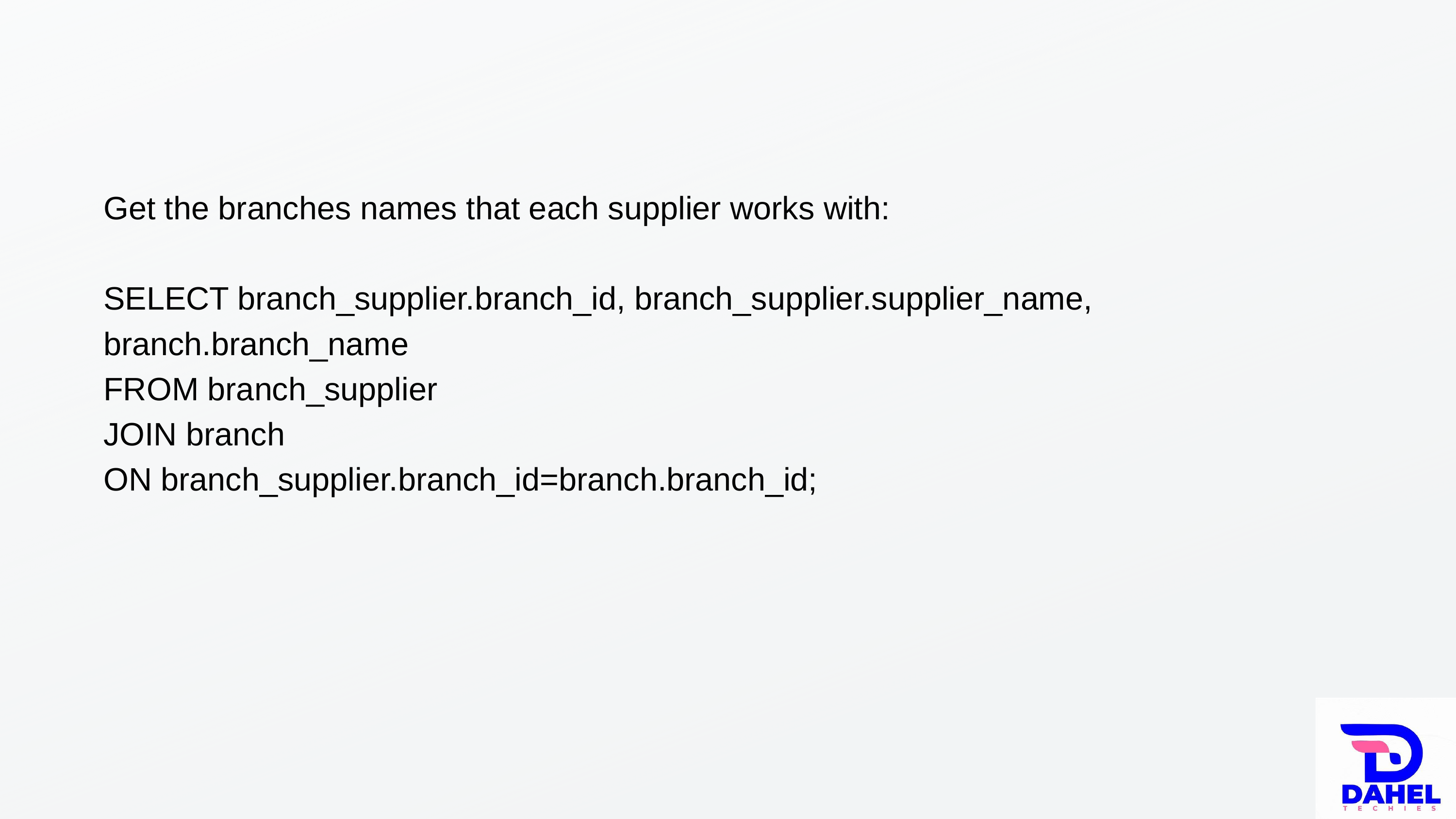

Get the branches names that each supplier works with:

SELECT branch_supplier.branch_id, branch_supplier.supplier_name, branch.branch_name
FROM branch_supplier
JOIN branch
ON branch_supplier.branch_id=branch.branch_id;